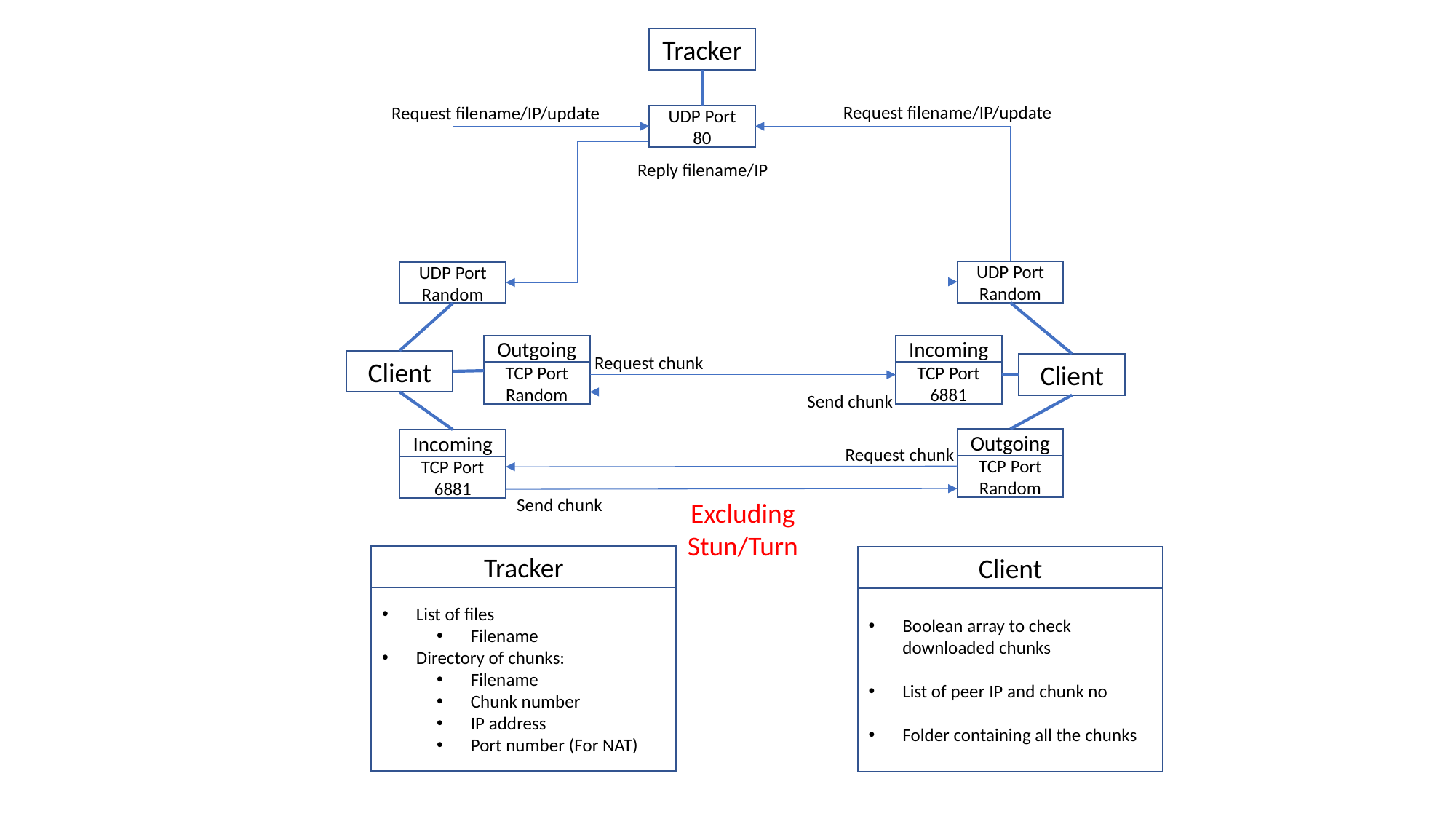

Tracker
Request filename/IP/update
Request filename/IP/update
UDP Port 80
Reply filename/IP
UDP Port
Random
UDP Port
Random
Outgoing
Incoming
Request chunk
Client
Client
TCP Port
Random
TCP Port
6881
Send chunk
Outgoing
Incoming
Request chunk
TCP Port
Random
TCP Port
6881
Send chunk
Excluding Stun/Turn
Tracker
Client
List of files
Filename
Directory of chunks:
Filename
Chunk number
IP address
Port number (For NAT)
Boolean array to check downloaded chunks

List of peer IP and chunk no

Folder containing all the chunks